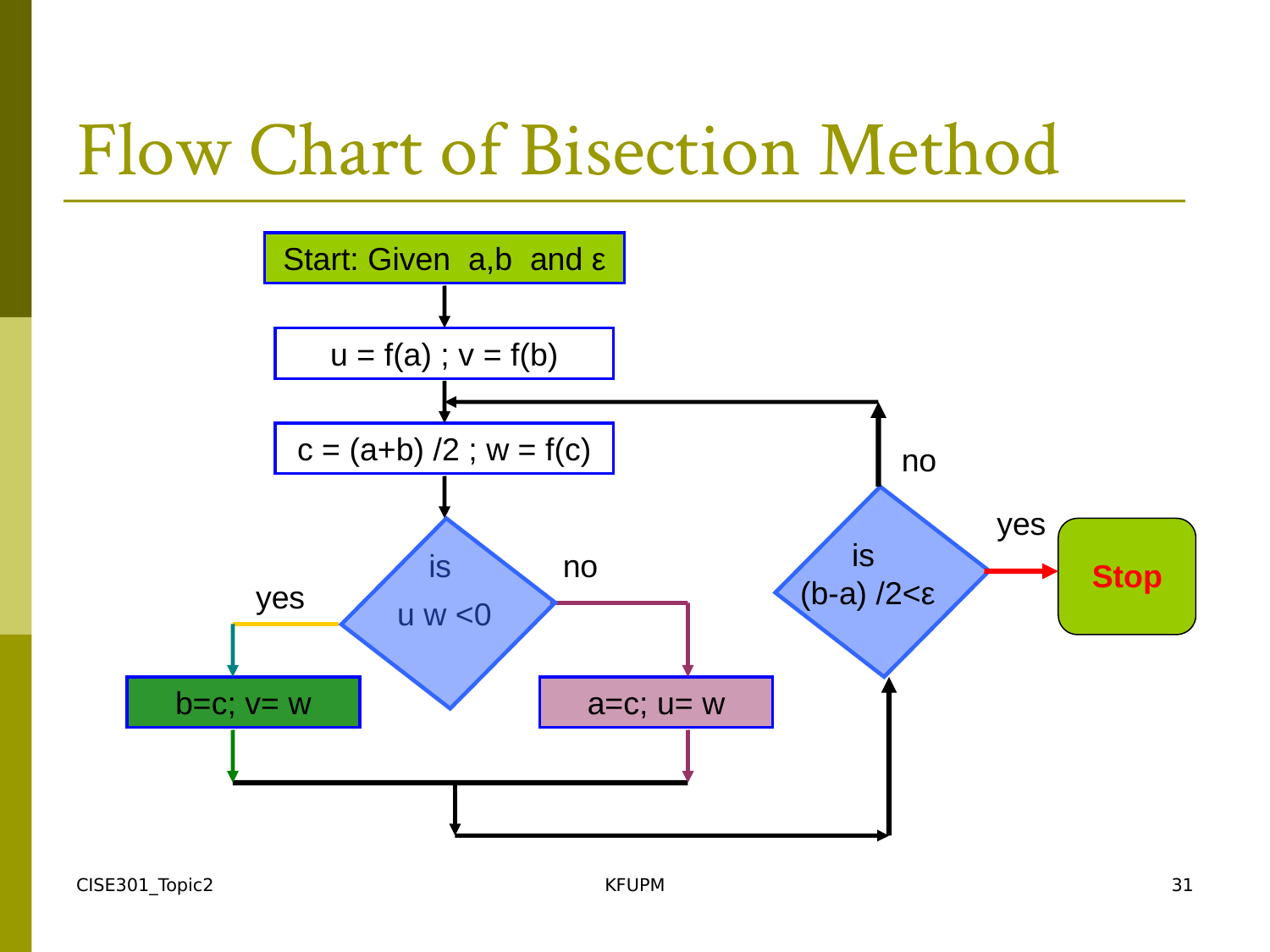

# Flow Chart of Bisection Method
Start: Given  a,b  and ε

 u = f(a) ; v = f(b)

c = (a+b) /2 ; w = f(c)
no

yes

is
(b-a) /2<ε

is
u w <0
no
Stop
yes

b=c; v= w
a=c; u= w

CISE301_Topic2
KFUPM
31